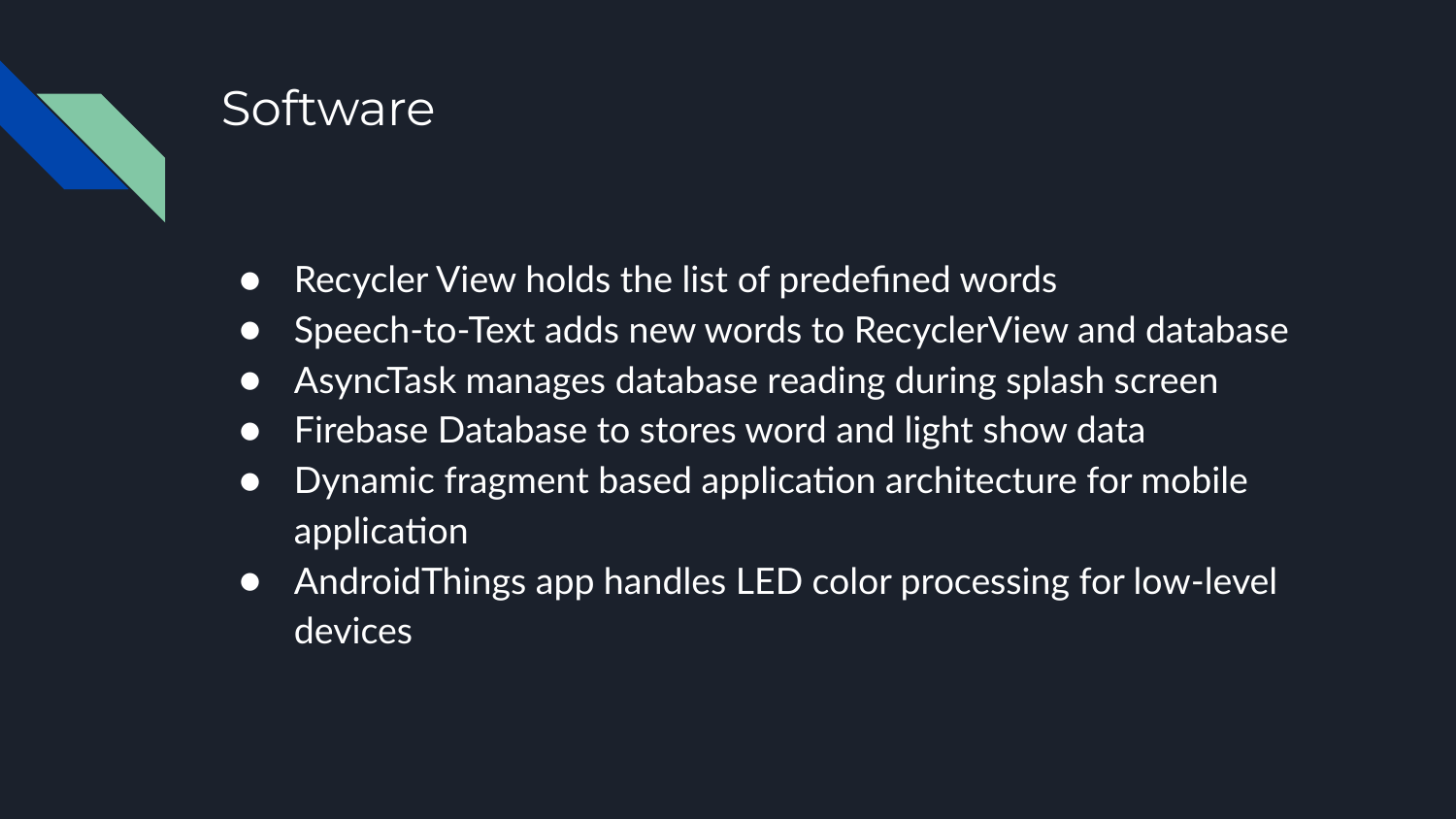

# Software
Recycler View holds the list of predefined words
Speech-to-Text adds new words to RecyclerView and database
AsyncTask manages database reading during splash screen
Firebase Database to stores word and light show data
Dynamic fragment based application architecture for mobile application
AndroidThings app handles LED color processing for low-level devices